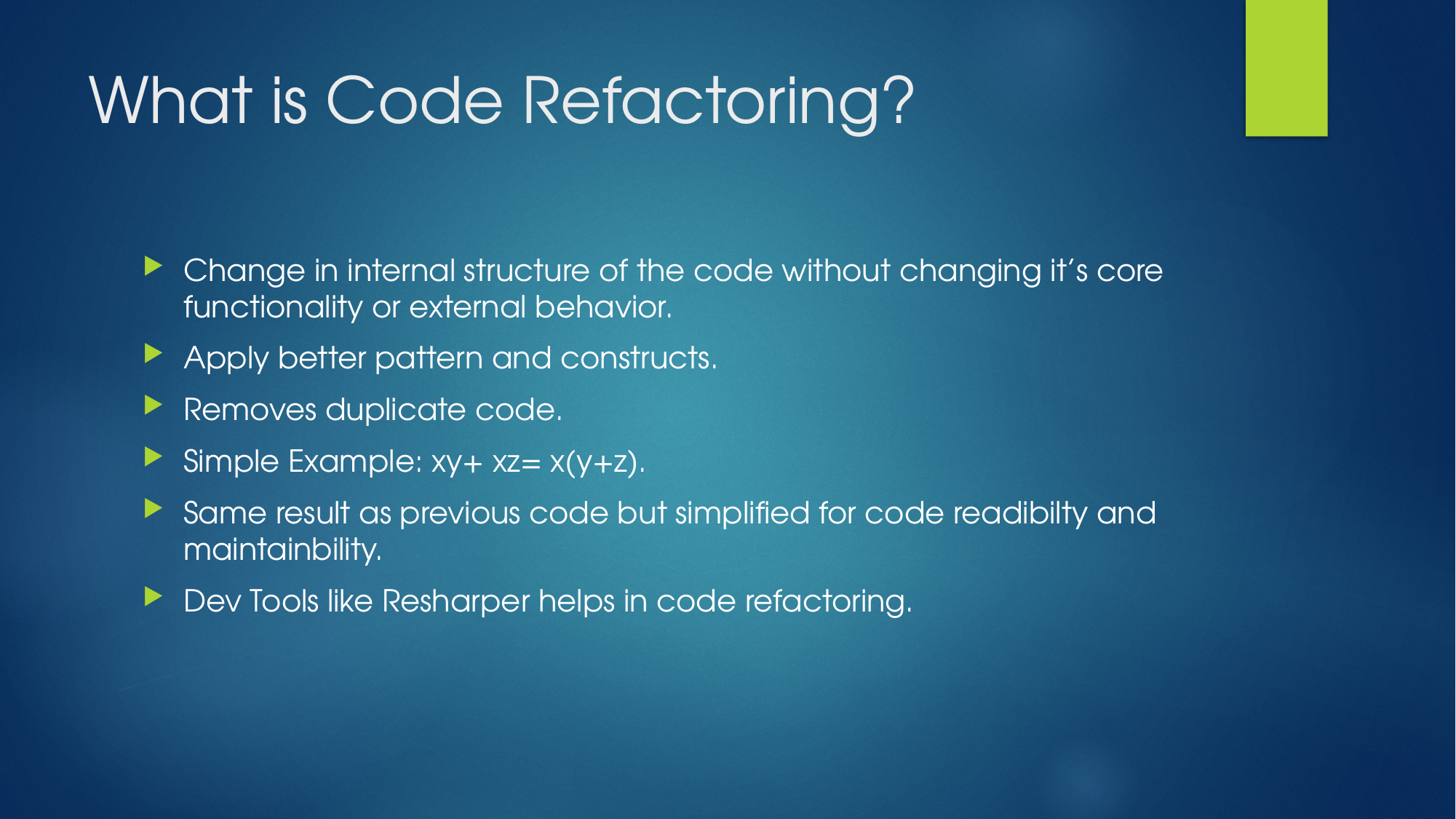

# What is Code Refactoring?
Change in internal structure of the code without changing it’s core functionality or external behavior.
Apply better pattern and constructs.
Removes duplicate code.
Simple Example: xy+ xz= x(y+z).
Same result as previous code but simplified for code readibilty and maintainbility.
Dev Tools like Resharper helps in code refactoring.